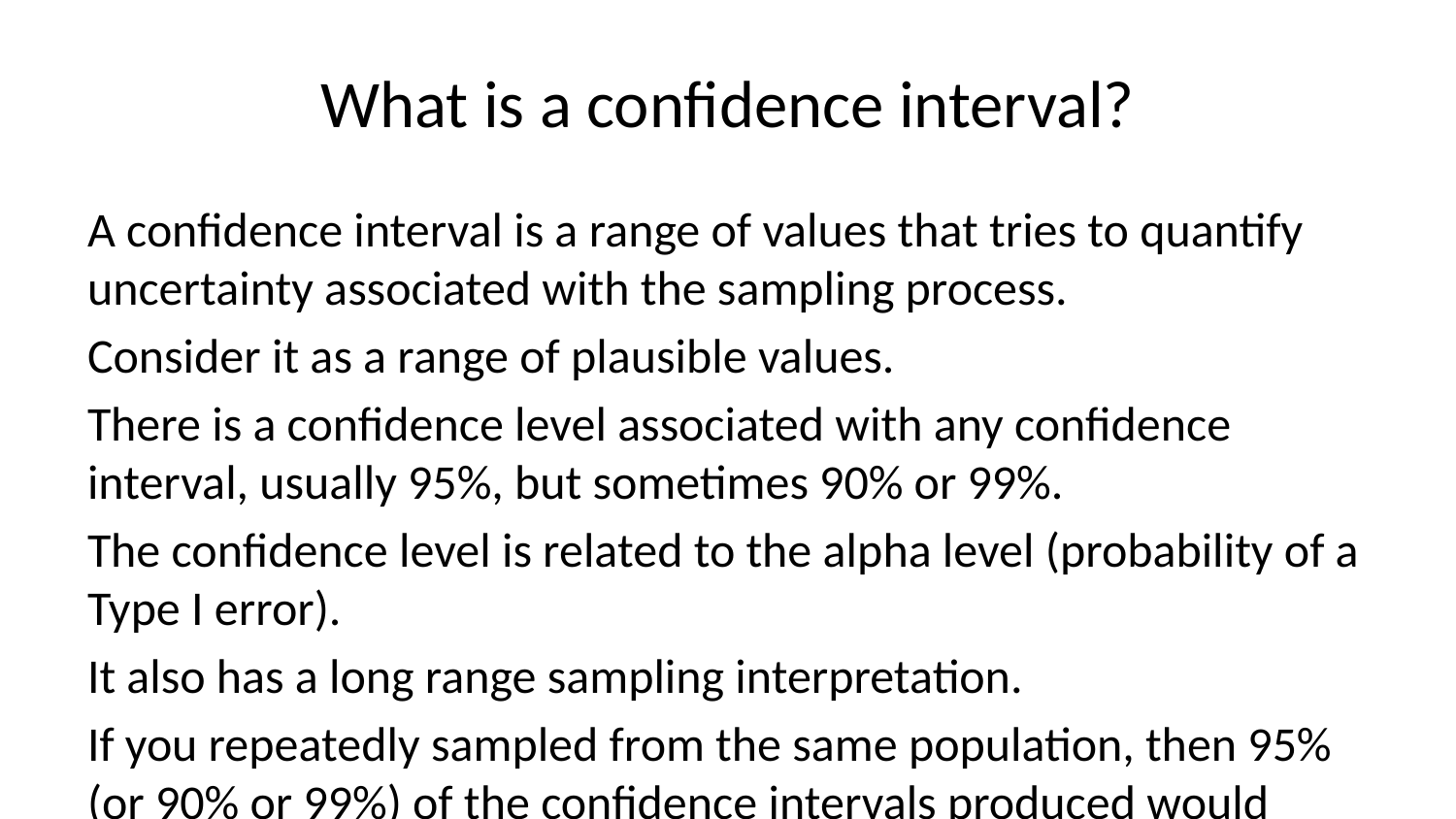

# What is a confidence interval?
A confidence interval is a range of values that tries to quantify uncertainty associated with the sampling process.
Consider it as a range of plausible values.
There is a confidence level associated with any confidence interval, usually 95%, but sometimes 90% or 99%.
The confidence level is related to the alpha level (probability of a Type I error).
It also has a long range sampling interpretation.
If you repeatedly sampled from the same population, then 95% (or 90% or 99%) of the confidence intervals produced would contain the true value in the population.